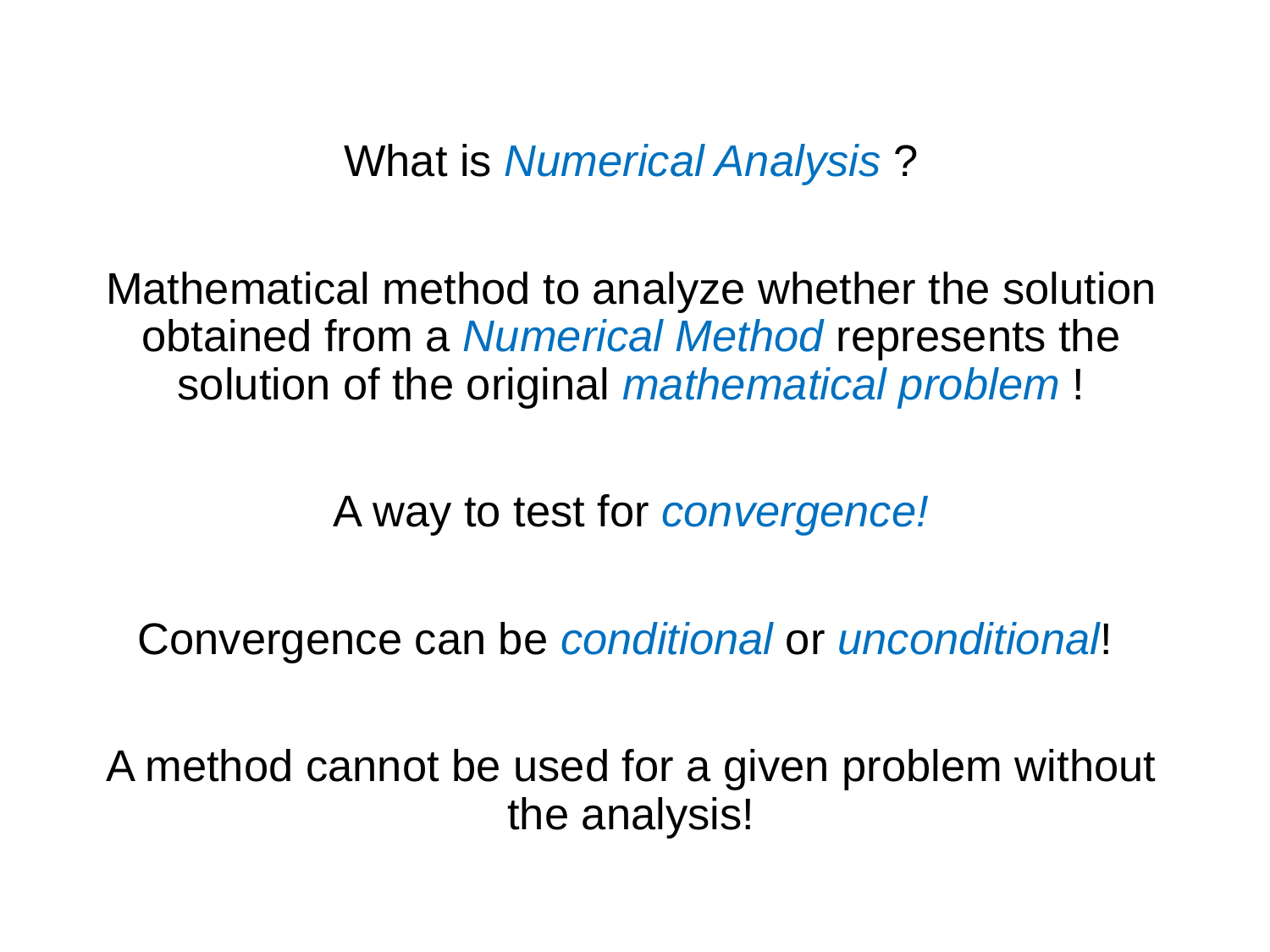

What is Numerical Analysis ?

Mathematical method to analyze whether the solution obtained from a Numerical Method represents the solution of the original mathematical problem !

A way to test for convergence!

Convergence can be conditional or unconditional!

A method cannot be used for a given problem without the analysis!